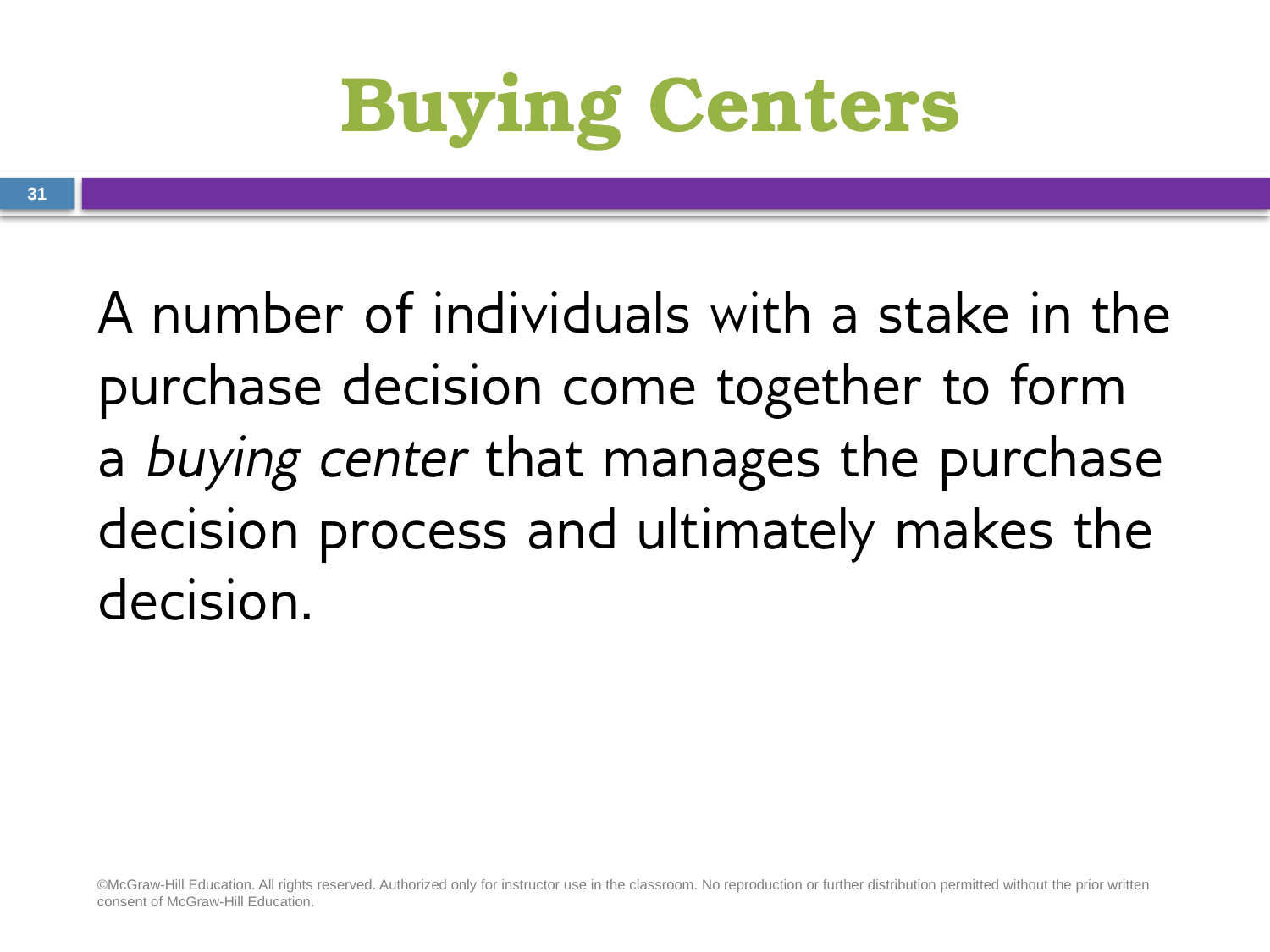

# Buying Centers
31
A number of individuals with a stake in the purchase decision come together to form a buying center that manages the purchase decision process and ultimately makes the decision.

©McGraw-Hill Education. All rights reserved. Authorized only for instructor use in the classroom. No reproduction or further distribution permitted without the prior written consent of McGraw-Hill Education.